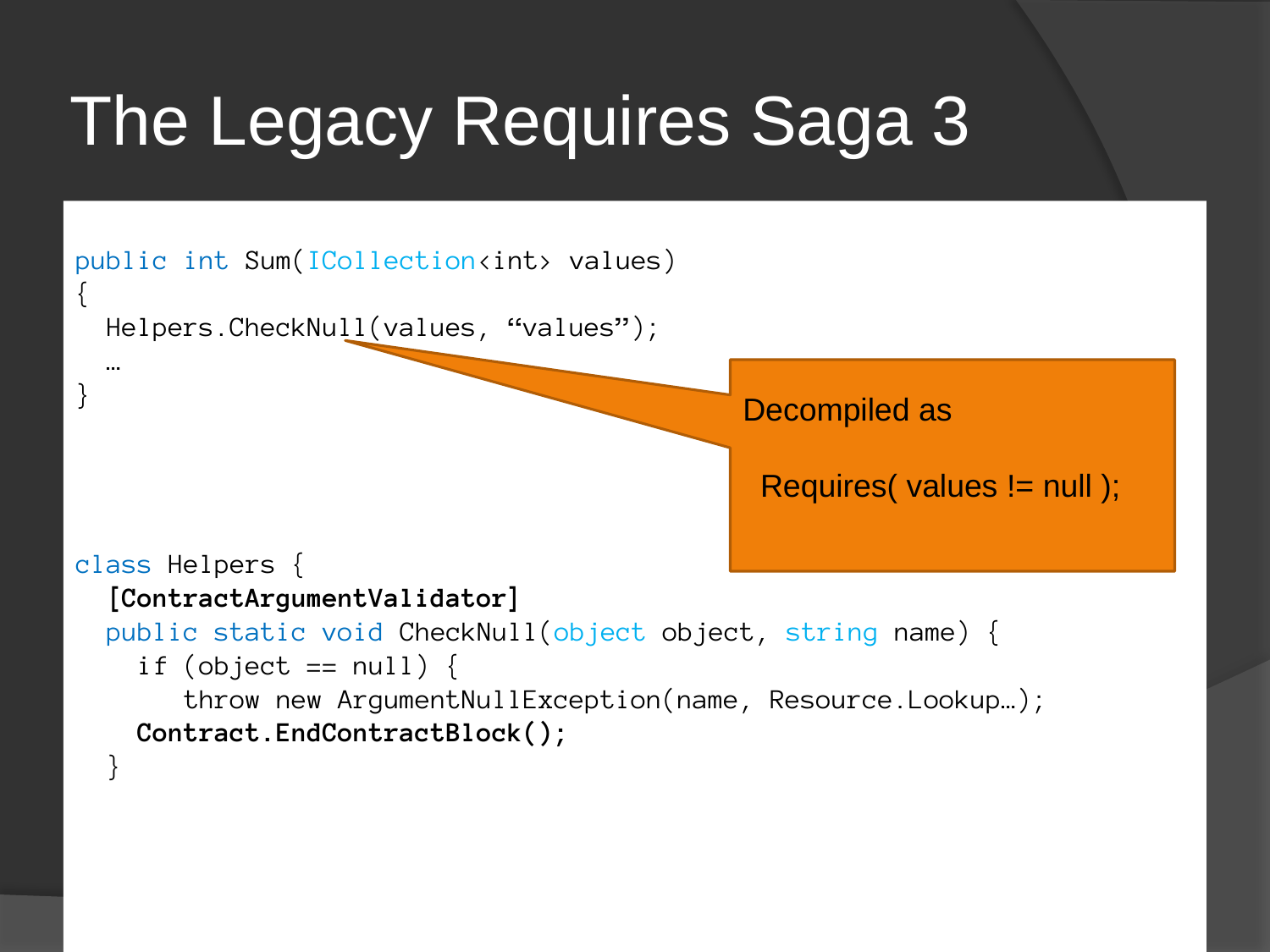

# The Legacy Requires Saga 3
[ContractClass(typeof(IListContract<>))]
public int Sum(ICollection<int> values)
{
  Helpers.CheckNull(values, “values”);
  …
}

class Helpers {
  [ContractArgumentValidator]
c public static void CheckNull(object object, string name) {
    if (object == null) {
       throw new ArgumentNullException(name, Resource.Lookup…);
    Contract.EndContractBlock();
  }class IListContract<T> : IList<T>
{
  …
  public void RemoveAt(int index)
  {
    Contract.Requires(index >= 0);
    Contract.Requires(index < this.Count);
    Contract.Ensures(this.Count == Contract.OldValue(this.Count) - 1);
  }
}

Decompiled as

  Requires( values != null );